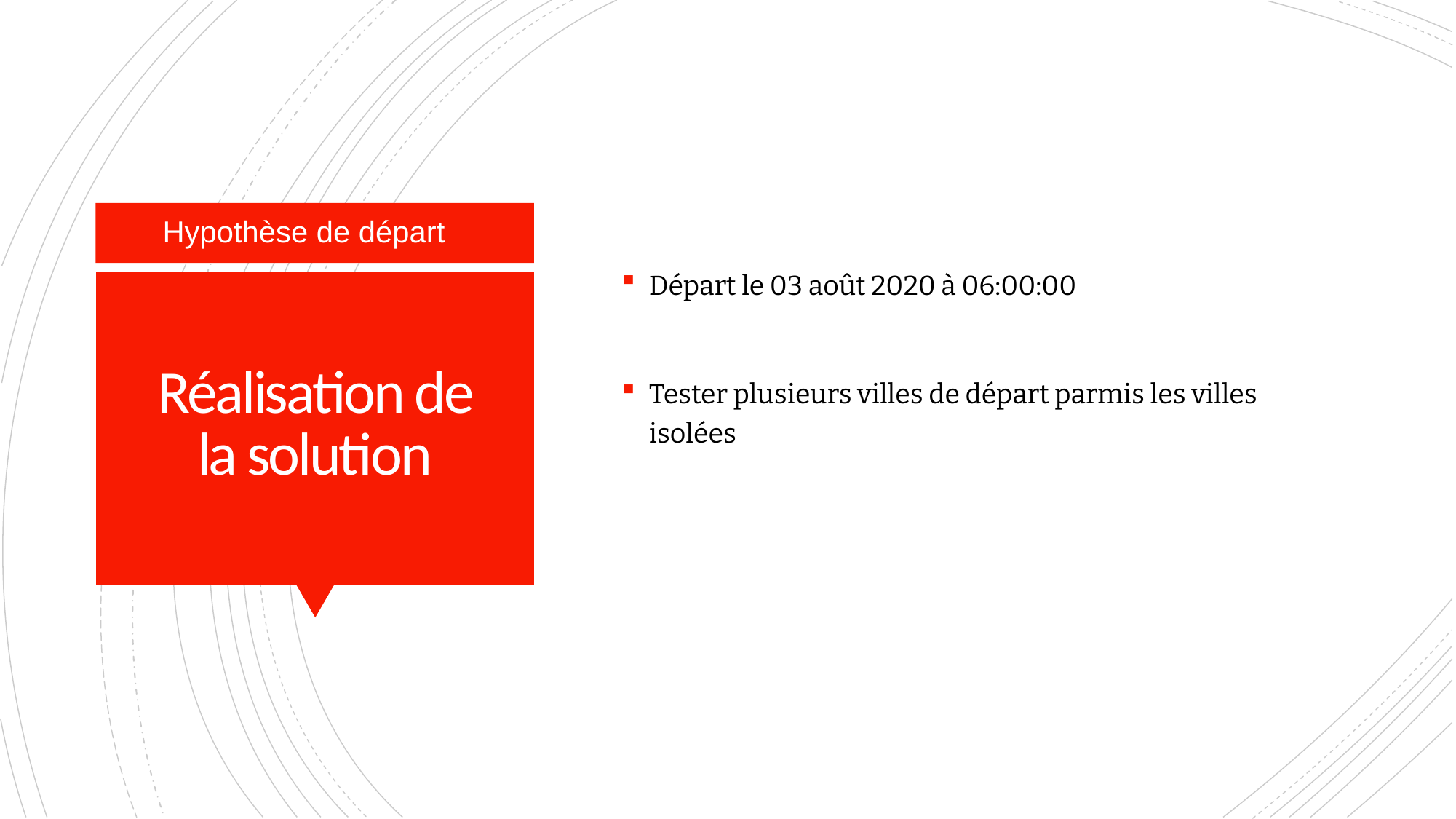

Départ le 03 août 2020 à 06:00:00

Tester plusieurs villes de départ parmis les villes isolées

Hypothèse de départ
Réalisation de la solution